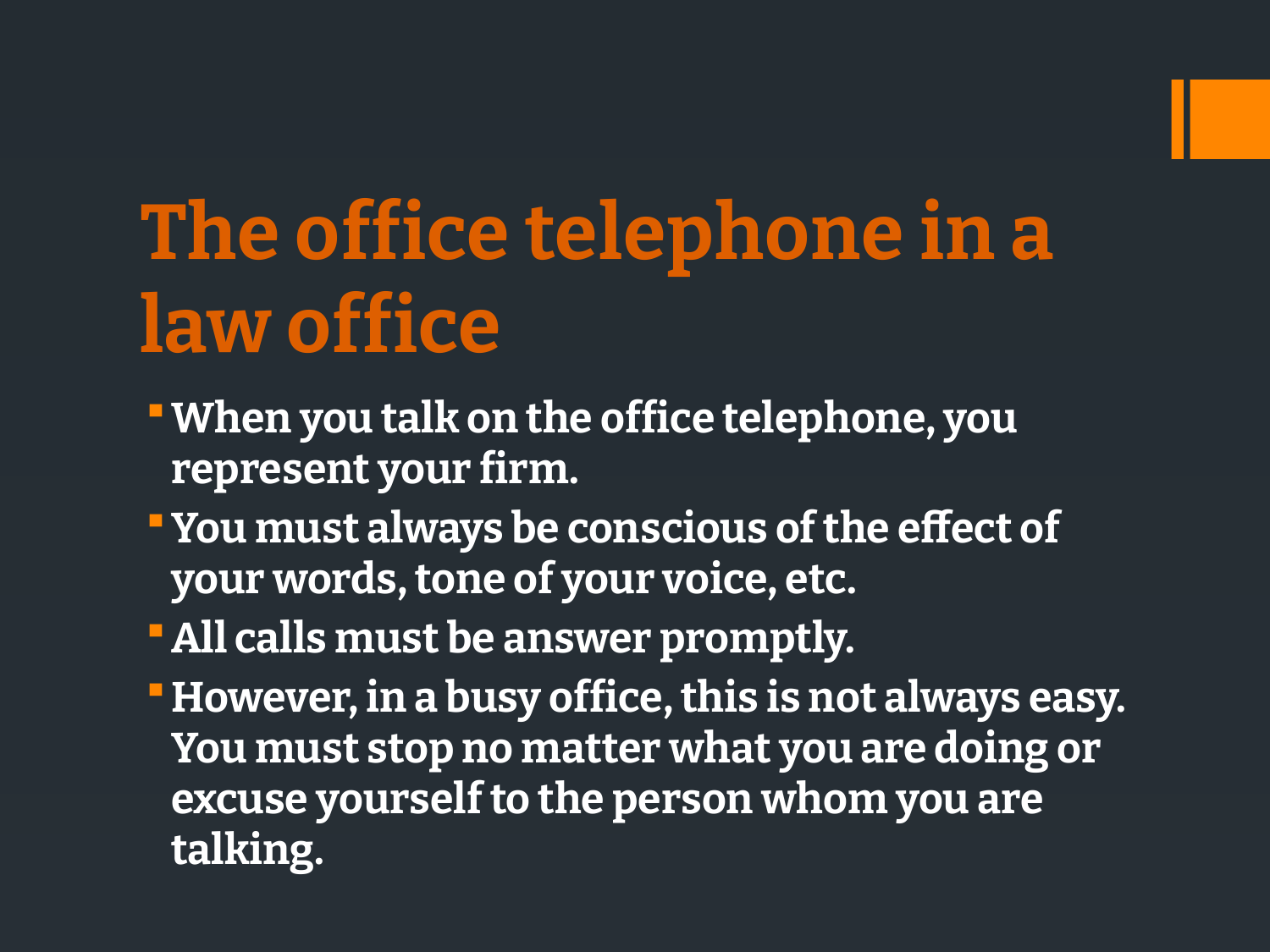

# The office telephone in a law office
When you talk on the office telephone, you represent your firm.
You must always be conscious of the effect of your words, tone of your voice, etc.
All calls must be answer promptly.
However, in a busy office, this is not always easy. You must stop no matter what you are doing or excuse yourself to the person whom you are talking.